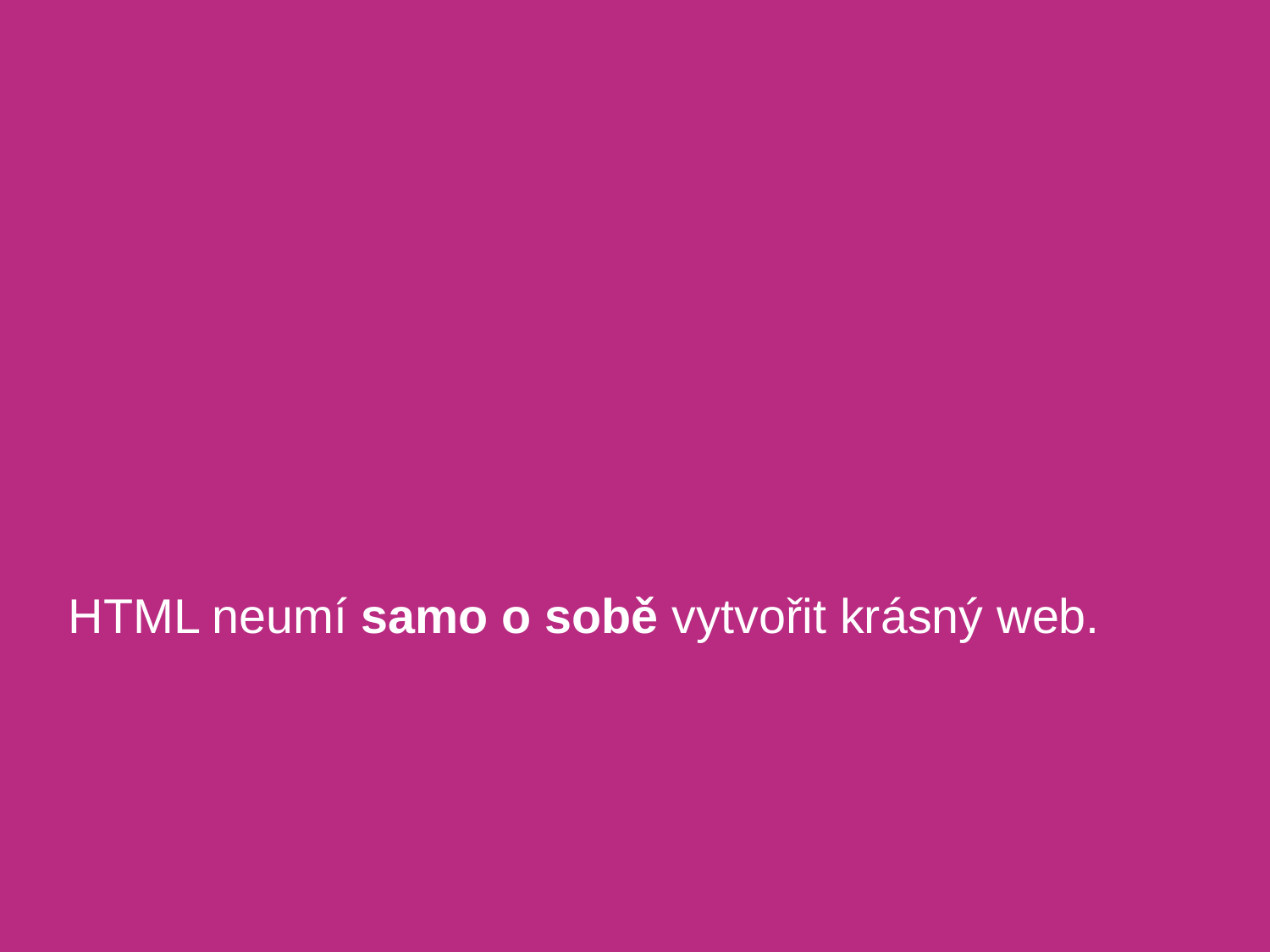

# HTML neumí samo o sobě vytvořit krásný web.